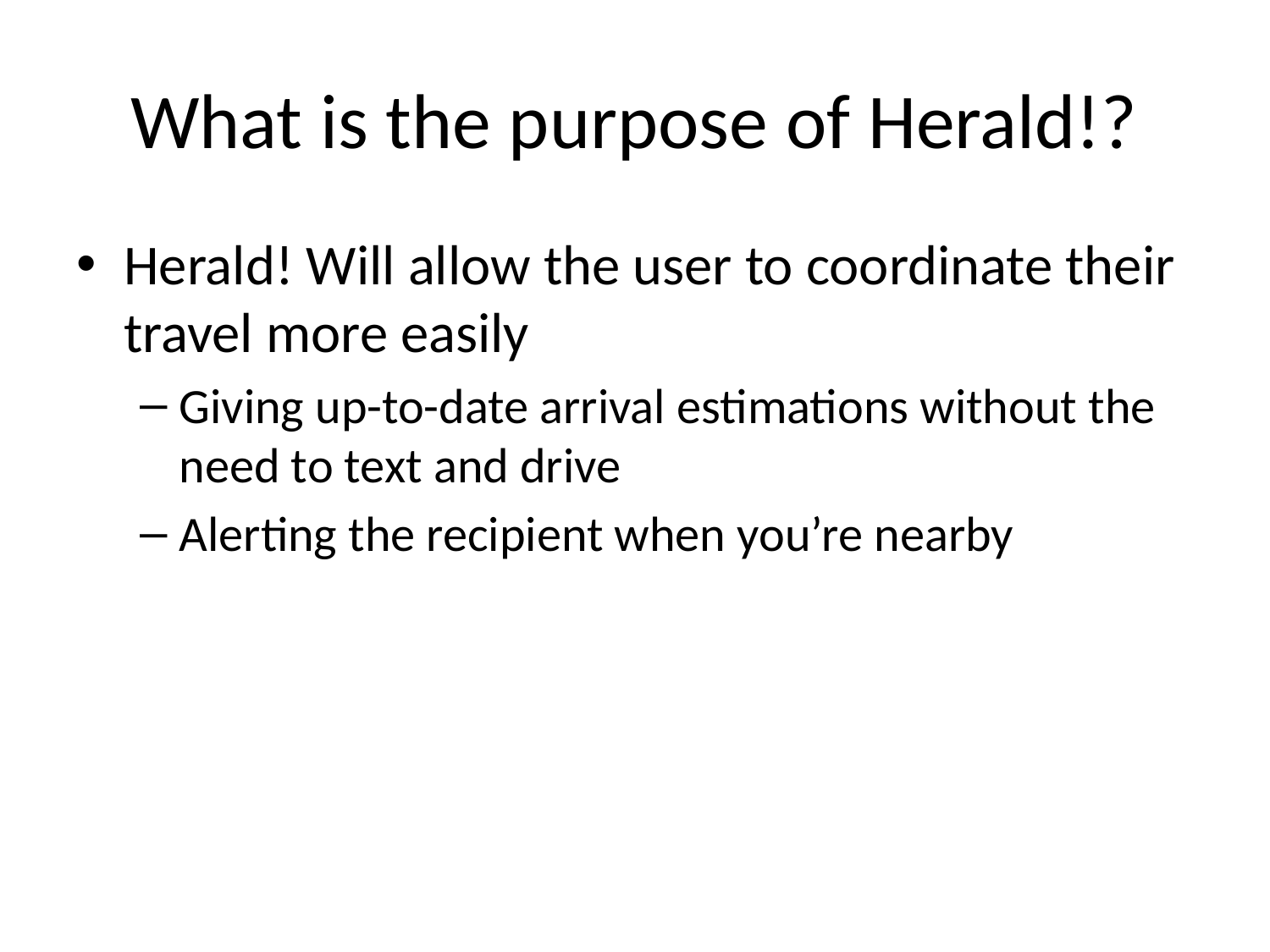

# What is the purpose of Herald!?
Herald! Will allow the user to coordinate their travel more easily
Giving up-to-date arrival estimations without the need to text and drive
Alerting the recipient when you’re nearby